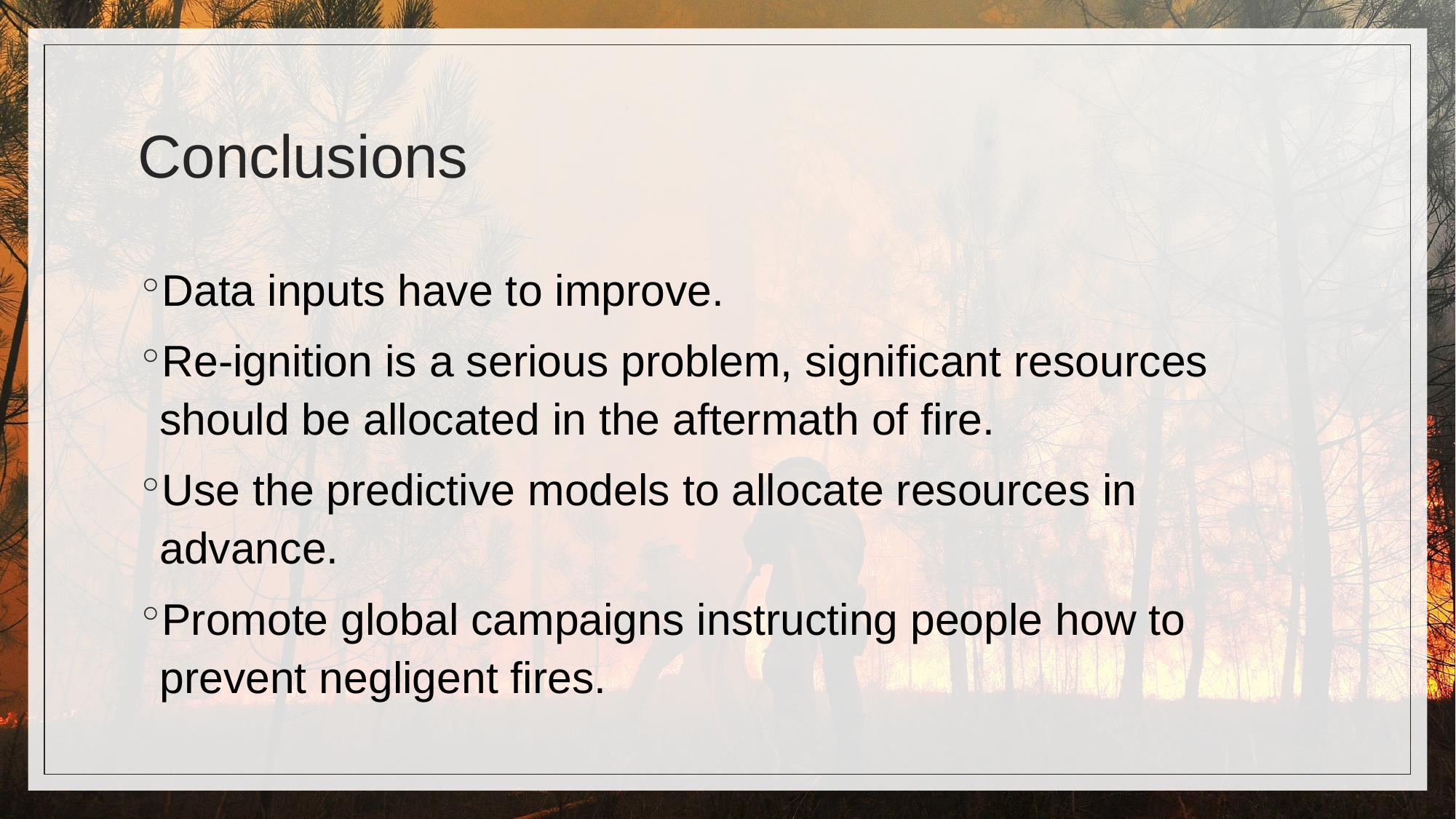

# Conclusions
Data inputs have to improve.
Re-ignition is a serious problem, significant resources should be allocated in the aftermath of fire.
Use the predictive models to allocate resources in advance.
Promote global campaigns instructing people how to prevent negligent fires.